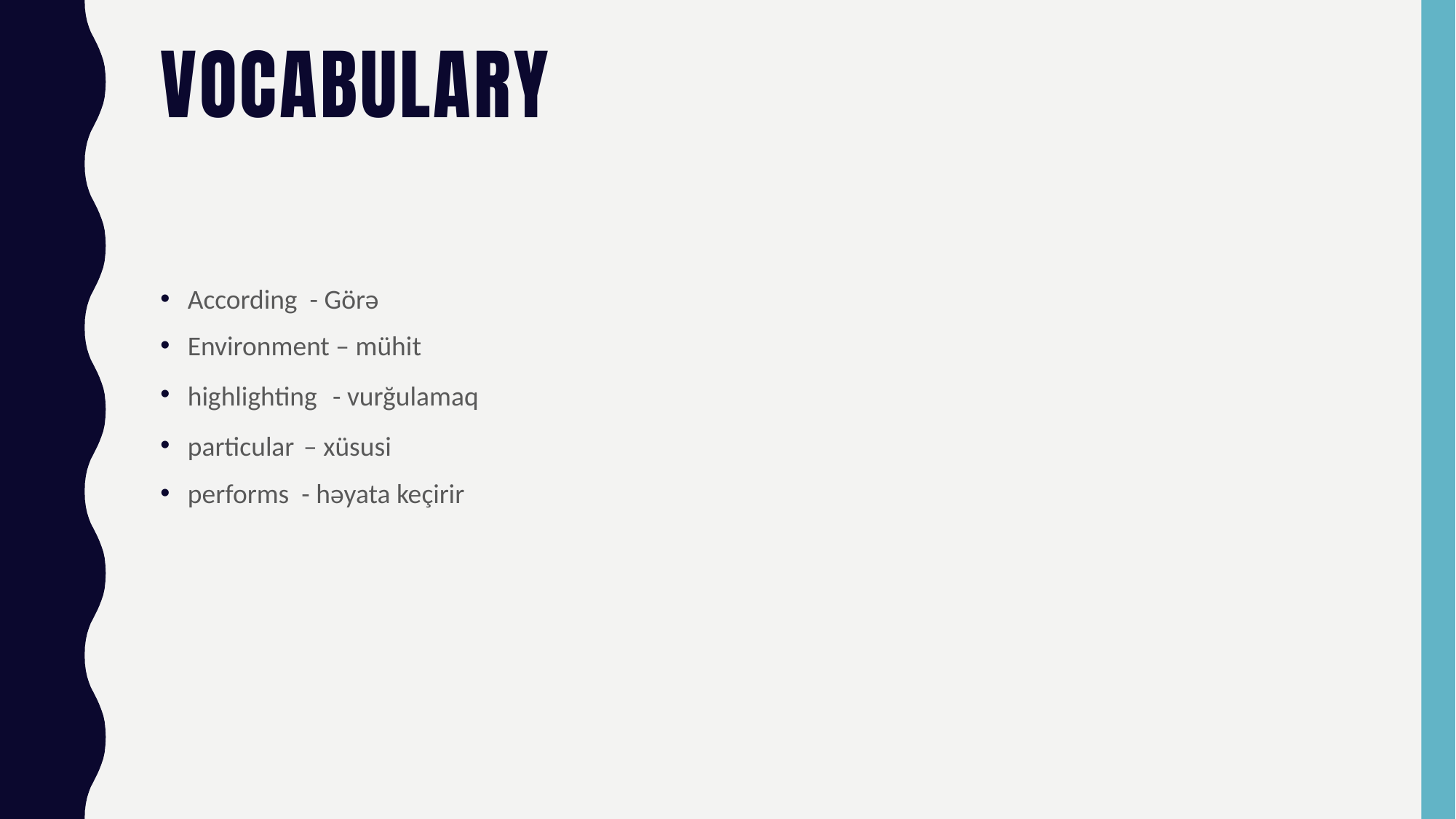

# Vocabulary
According  - Görə
Environment – mühit
highlighting  - vurğulamaq
particular – xüsusi
performs  - həyata keçirir